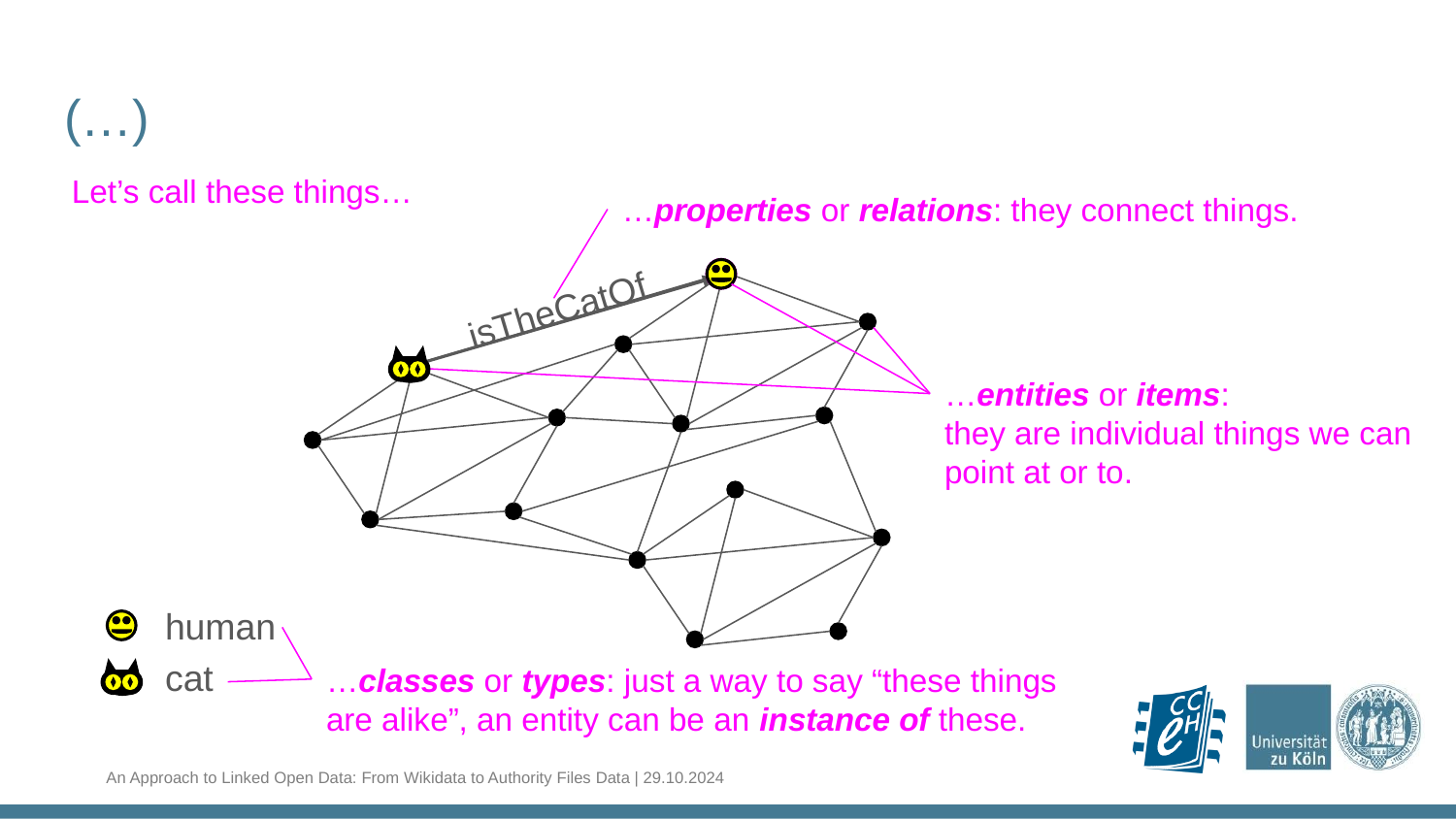

(…)
Let’s call these things…
…properties or relations: they connect things.

isTheCatOf

…entities or items:
they are individual things we can point at or to.

human

cat

…classes or types: just a way to say “these things are alike”, an entity can be an instance of these.